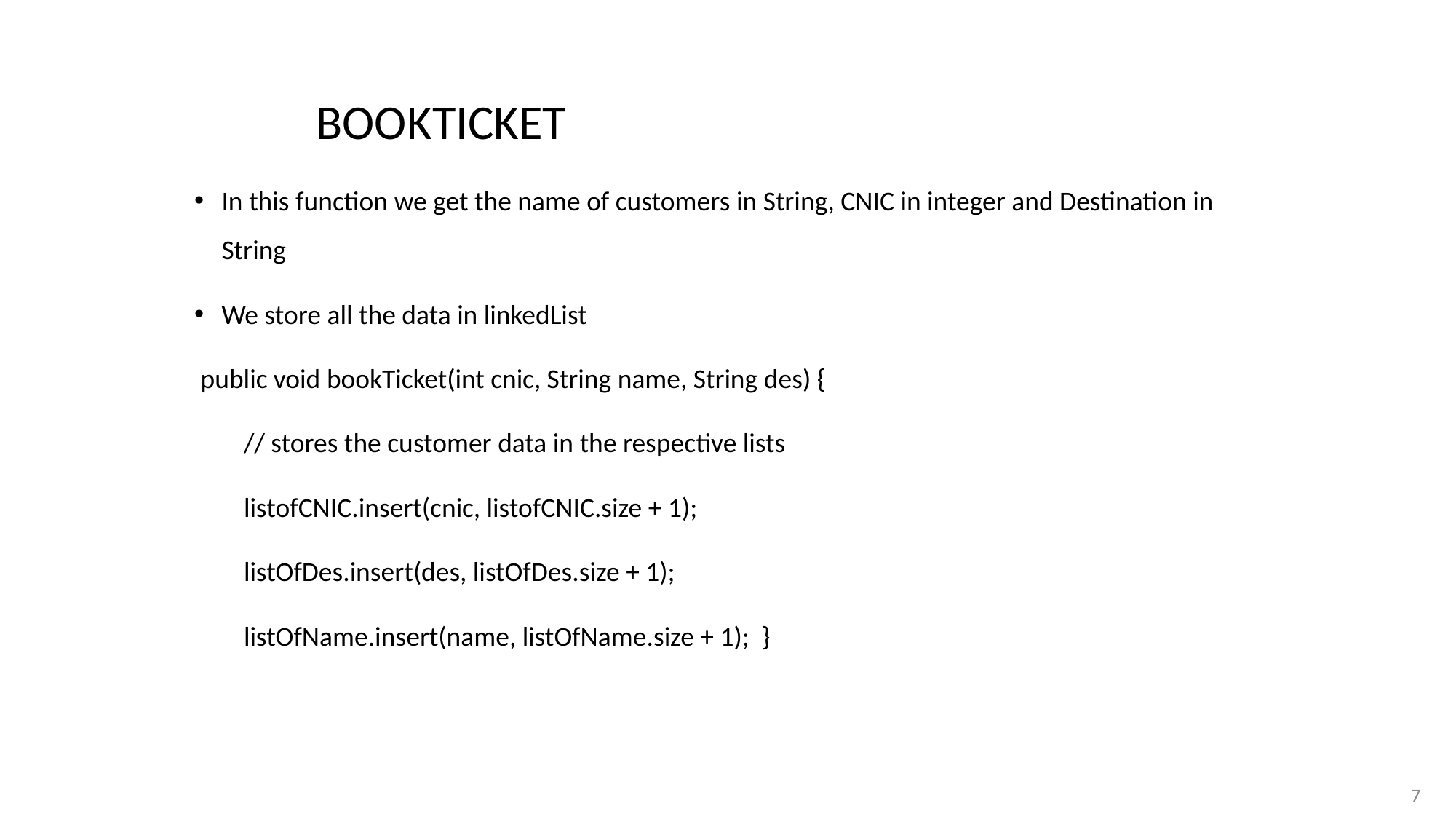

# bookTicket
In this function we get the name of customers in String, CNIC in integer and Destination in String
We store all the data in linkedList
 public void bookTicket(int cnic, String name, String des) {
        // stores the customer data in the respective lists
        listofCNIC.insert(cnic, listofCNIC.size + 1);
        listOfDes.insert(des, listOfDes.size + 1);
        listOfName.insert(name, listOfName.size + 1);  }
7